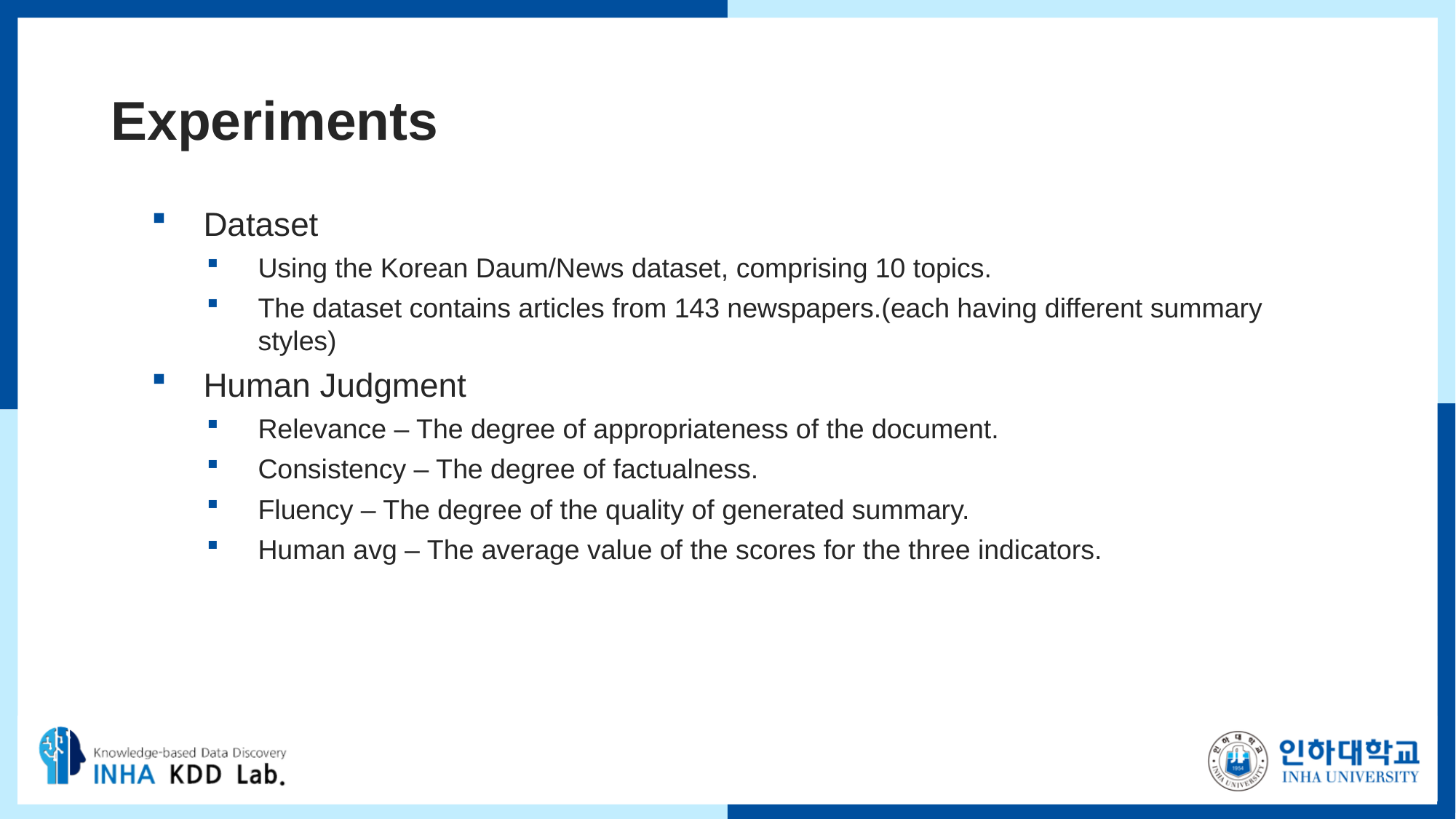

# Experiments

Dataset
Using the Korean Daum/News dataset, comprising 10 topics.
The dataset contains articles from 143 newspapers.(each having different summary styles)
Human Judgment
Relevance – The degree of appropriateness of the document.
Consistency – The degree of factualness.
Fluency – The degree of the quality of generated summary.
Human avg – The average value of the scores for the three indicators.

9